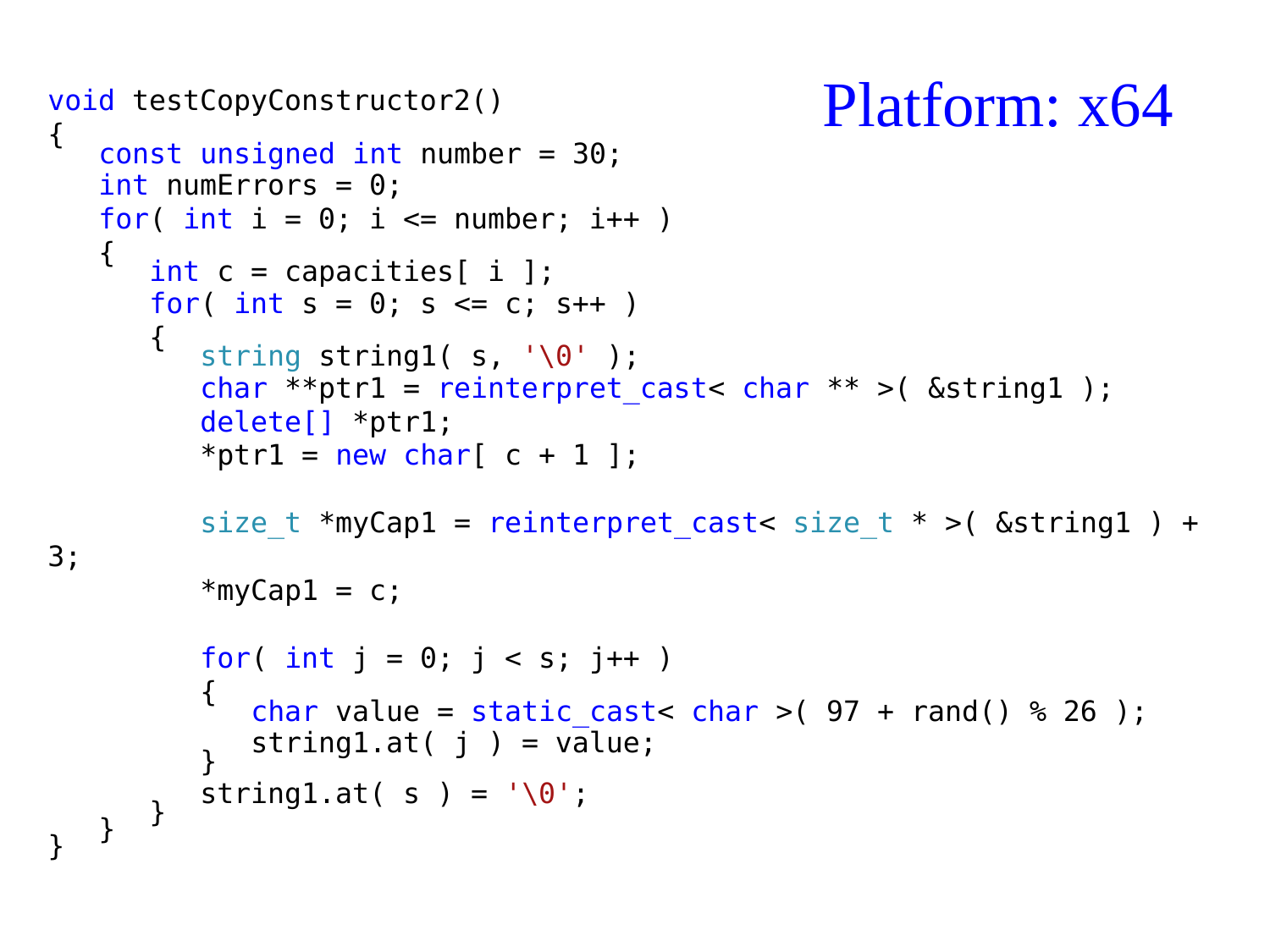

# Platform: x64
void testCopyConstructor2()
{
   const unsigned int number = 30;
   int numErrors = 0;
   for( int i = 0; i <= number; i++ )
   {
      int c = capacities[ i ];
      for( int s = 0; s <= c; s++ )
      {
         string string1( s, '\0' );
         char **ptr1 = reinterpret_cast< char ** >( &string1 );
         delete[] *ptr1;
         *ptr1 = new char[ c + 1 ];

         size_t *myCap1 = reinterpret_cast< size_t * >( &string1 ) + 3;
         *myCap1 = c;

         for( int j = 0; j < s; j++ )
         {
            char value = static_cast< char >( 97 + rand() % 26 );
            string1.at( j ) = value;
         }
         string1.at( s ) = '\0';
      }
   }
}